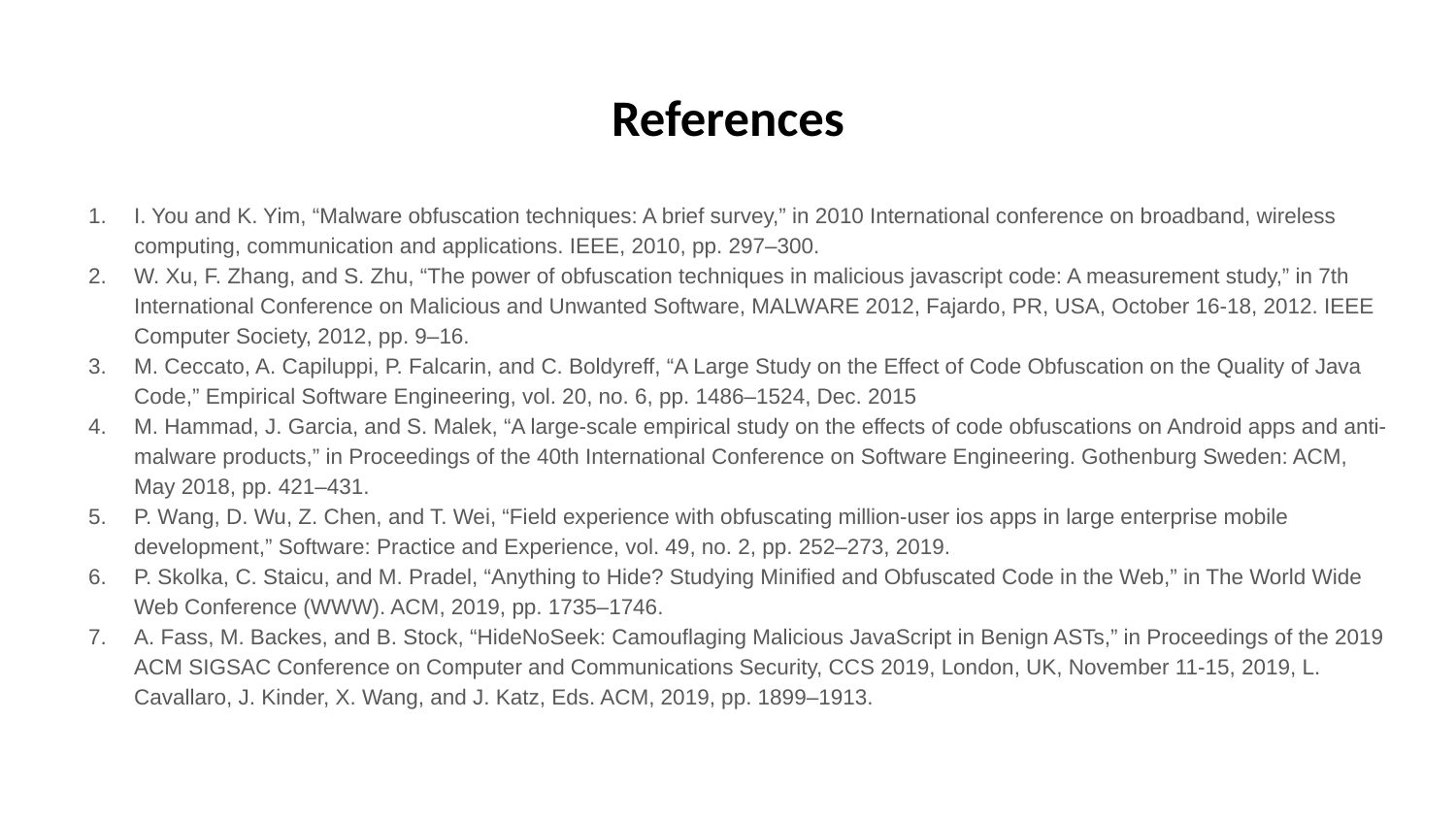

# References
I. You and K. Yim, “Malware obfuscation techniques: A brief survey,” in 2010 International conference on broadband, wireless computing, communication and applications. IEEE, 2010, pp. 297–300.
W. Xu, F. Zhang, and S. Zhu, “The power of obfuscation techniques in malicious javascript code: A measurement study,” in 7th International Conference on Malicious and Unwanted Software, MALWARE 2012, Fajardo, PR, USA, October 16-18, 2012. IEEE Computer Society, 2012, pp. 9–16.
M. Ceccato, A. Capiluppi, P. Falcarin, and C. Boldyreff, “A Large Study on the Effect of Code Obfuscation on the Quality of Java Code,” Empirical Software Engineering, vol. 20, no. 6, pp. 1486–1524, Dec. 2015
M. Hammad, J. Garcia, and S. Malek, “A large-scale empirical study on the effects of code obfuscations on Android apps and anti-malware products,” in Proceedings of the 40th International Conference on Software Engineering. Gothenburg Sweden: ACM, May 2018, pp. 421–431.
P. Wang, D. Wu, Z. Chen, and T. Wei, “Field experience with obfuscating million-user ios apps in large enterprise mobile development,” Software: Practice and Experience, vol. 49, no. 2, pp. 252–273, 2019.
P. Skolka, C. Staicu, and M. Pradel, “Anything to Hide? Studying Minified and Obfuscated Code in the Web,” in The World Wide Web Conference (WWW). ACM, 2019, pp. 1735–1746.
A. Fass, M. Backes, and B. Stock, “HideNoSeek: Camouflaging Malicious JavaScript in Benign ASTs,” in Proceedings of the 2019 ACM SIGSAC Conference on Computer and Communications Security, CCS 2019, London, UK, November 11-15, 2019, L. Cavallaro, J. Kinder, X. Wang, and J. Katz, Eds. ACM, 2019, pp. 1899–1913.